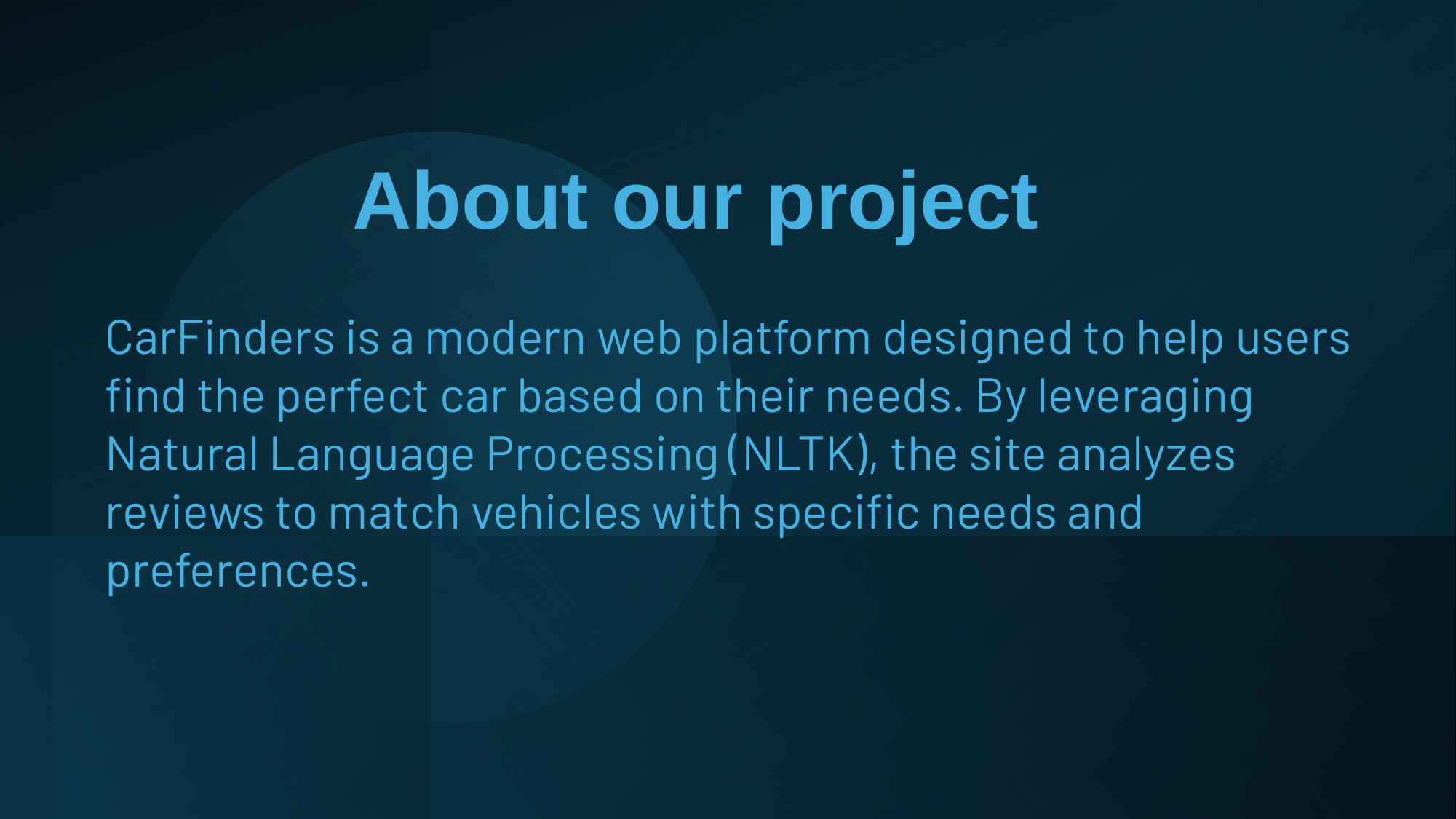

# About our project
CarFinders is a modern web platform designed to help users find the perfect car based on their needs. By leveraging Natural Language Processing (NLTK), the site analyzes reviews to match vehicles with specific needs and preferences.